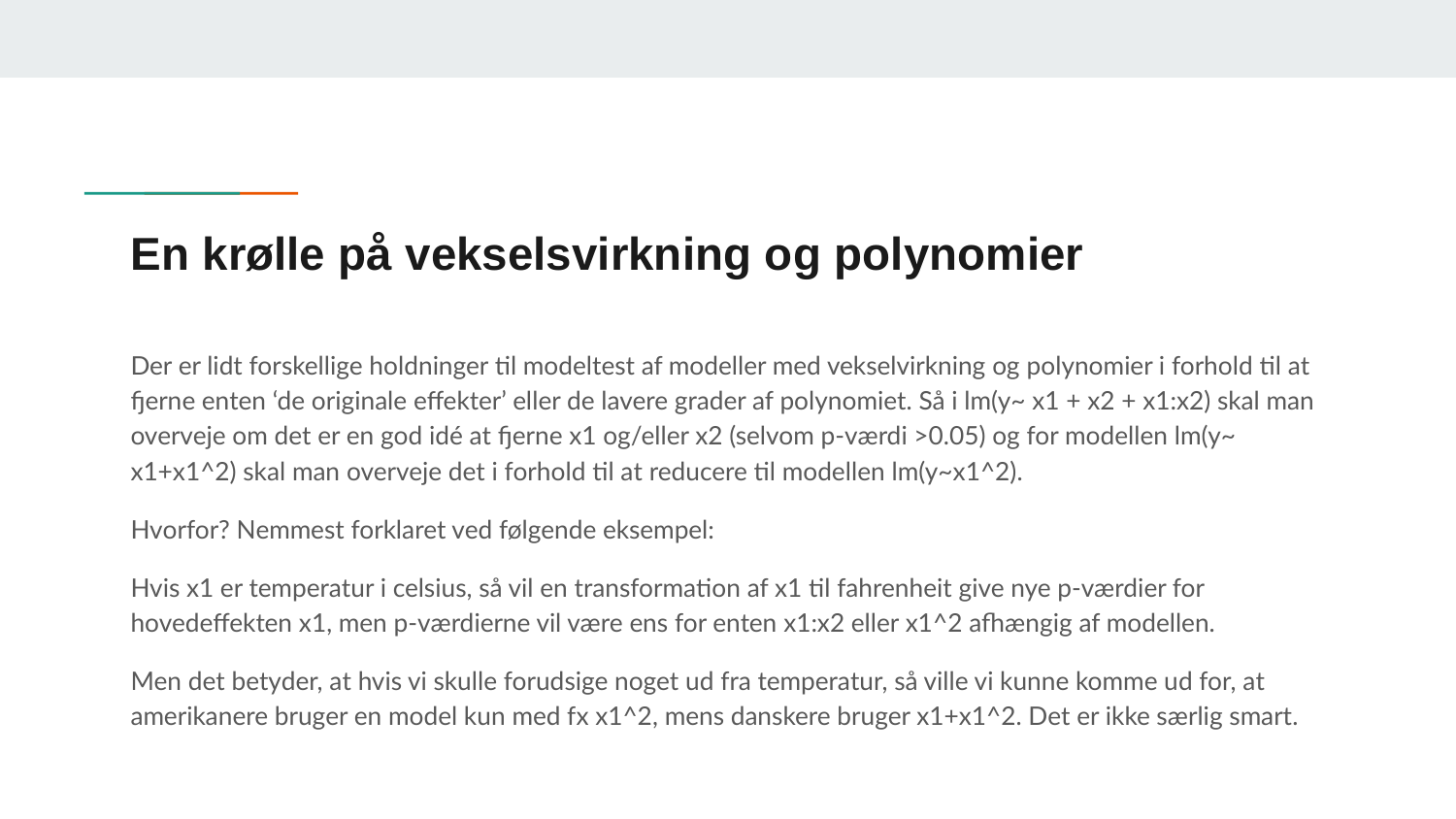

# En krølle på vekselsvirkning og polynomier
Der er lidt forskellige holdninger til modeltest af modeller med vekselvirkning og polynomier i forhold til at fjerne enten ‘de originale effekter’ eller de lavere grader af polynomiet. Så i lm(y~ x1 + x2 + x1:x2) skal man overveje om det er en god idé at fjerne x1 og/eller x2 (selvom p-værdi >0.05) og for modellen lm(y~ x1+x1^2) skal man overveje det i forhold til at reducere til modellen lm(y~x1^2).
Hvorfor? Nemmest forklaret ved følgende eksempel:
Hvis x1 er temperatur i celsius, så vil en transformation af x1 til fahrenheit give nye p-værdier for hovedeffekten x1, men p-værdierne vil være ens for enten x1:x2 eller x1^2 afhængig af modellen.
Men det betyder, at hvis vi skulle forudsige noget ud fra temperatur, så ville vi kunne komme ud for, at amerikanere bruger en model kun med fx x1^2, mens danskere bruger x1+x1^2. Det er ikke særlig smart.